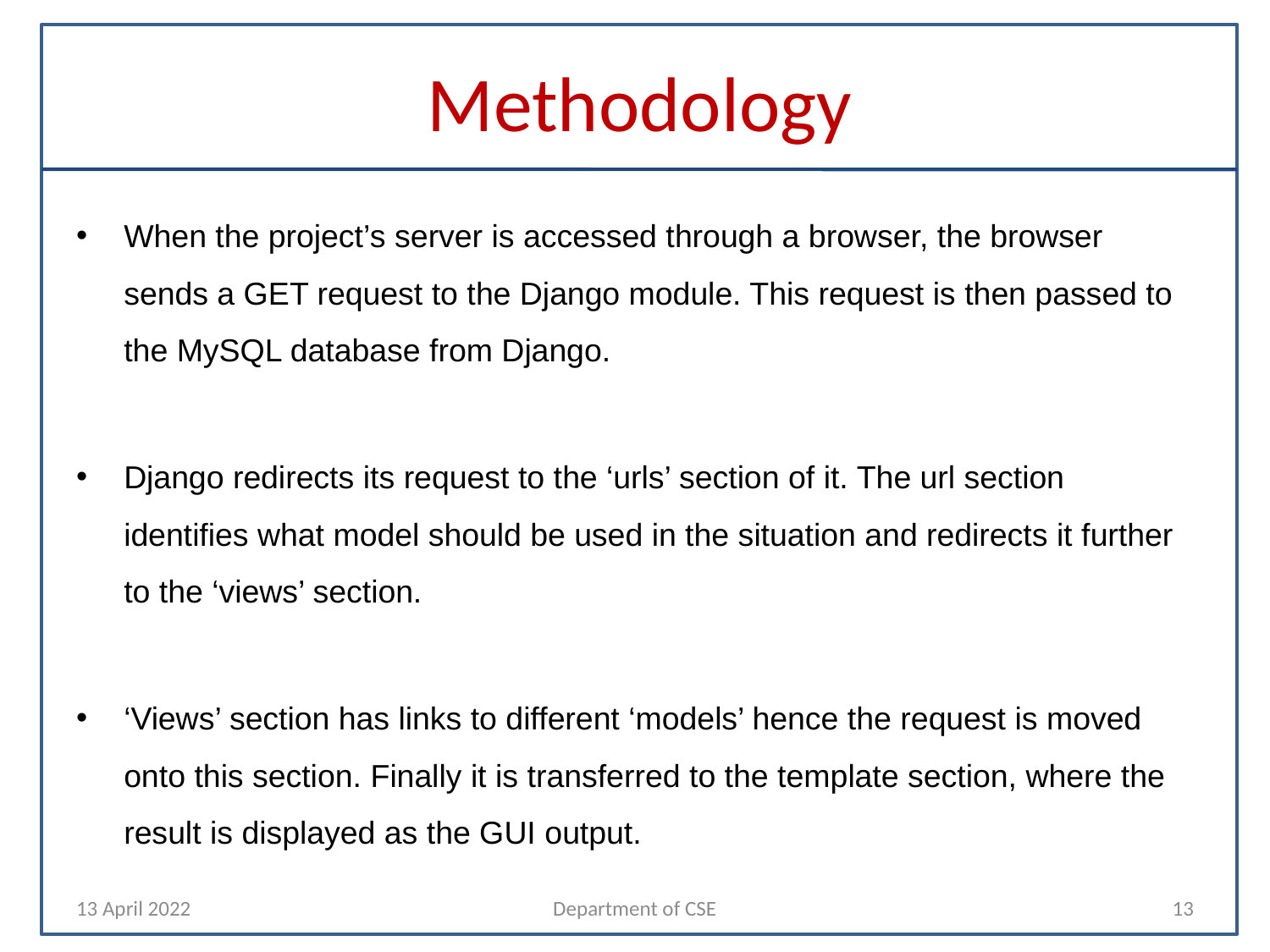

# Methodology
When the project’s server is accessed through a browser, the browser sends a GET request to the Django module. This request is then passed to the MySQL database from Django.

Django redirects its request to the ‘urls’ section of it. The url section identifies what model should be used in the situation and redirects it further to the ‘views’ section.

‘Views’ section has links to different ‘models’ hence the request is moved onto this section. Finally it is transferred to the template section, where the result is displayed as the GUI output.
13 April 2022
Department of CSE
13